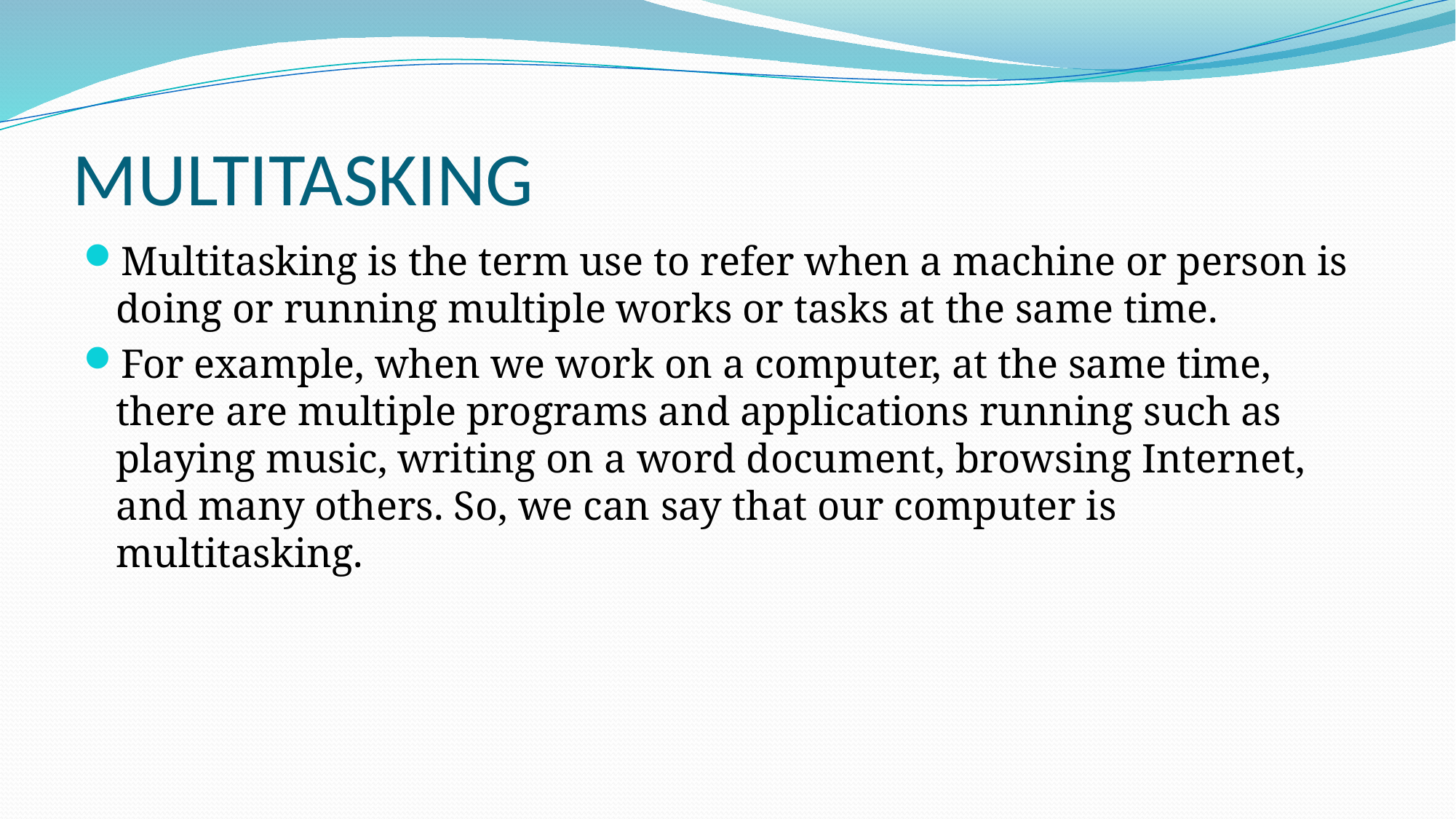

# MULTITASKING
Multitasking is the term use to refer when a machine or person is doing or running multiple works or tasks at the same time.
For example, when we work on a computer, at the same time, there are multiple programs and applications running such as playing music, writing on a word document, browsing Internet, and many others. So, we can say that our computer is multitasking.